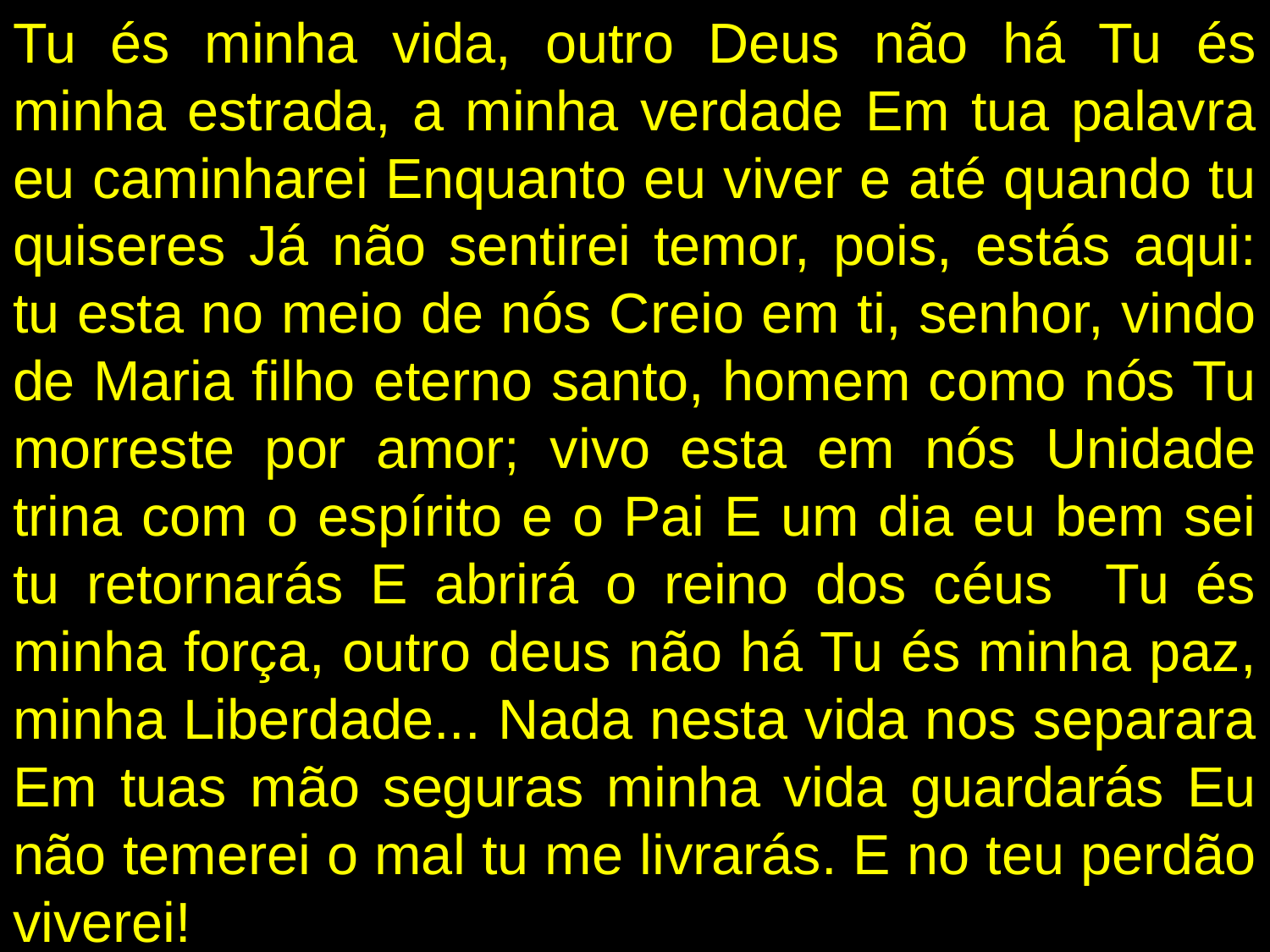

Tu és minha vida, outro Deus não há Tu és minha estrada, a minha verdade Em tua palavra eu caminharei Enquanto eu viver e até quando tu quiseres Já não sentirei temor, pois, estás aqui: tu esta no meio de nós Creio em ti, senhor, vindo de Maria filho eterno santo, homem como nós Tu morreste por amor; vivo esta em nós Unidade trina com o espírito e o Pai E um dia eu bem sei tu retornarás E abrirá o reino dos céus  Tu és minha força, outro deus não há Tu és minha paz, minha Liberdade... Nada nesta vida nos separara Em tuas mão seguras minha vida guardarás Eu não temerei o mal tu me livrarás. E no teu perdão viverei!